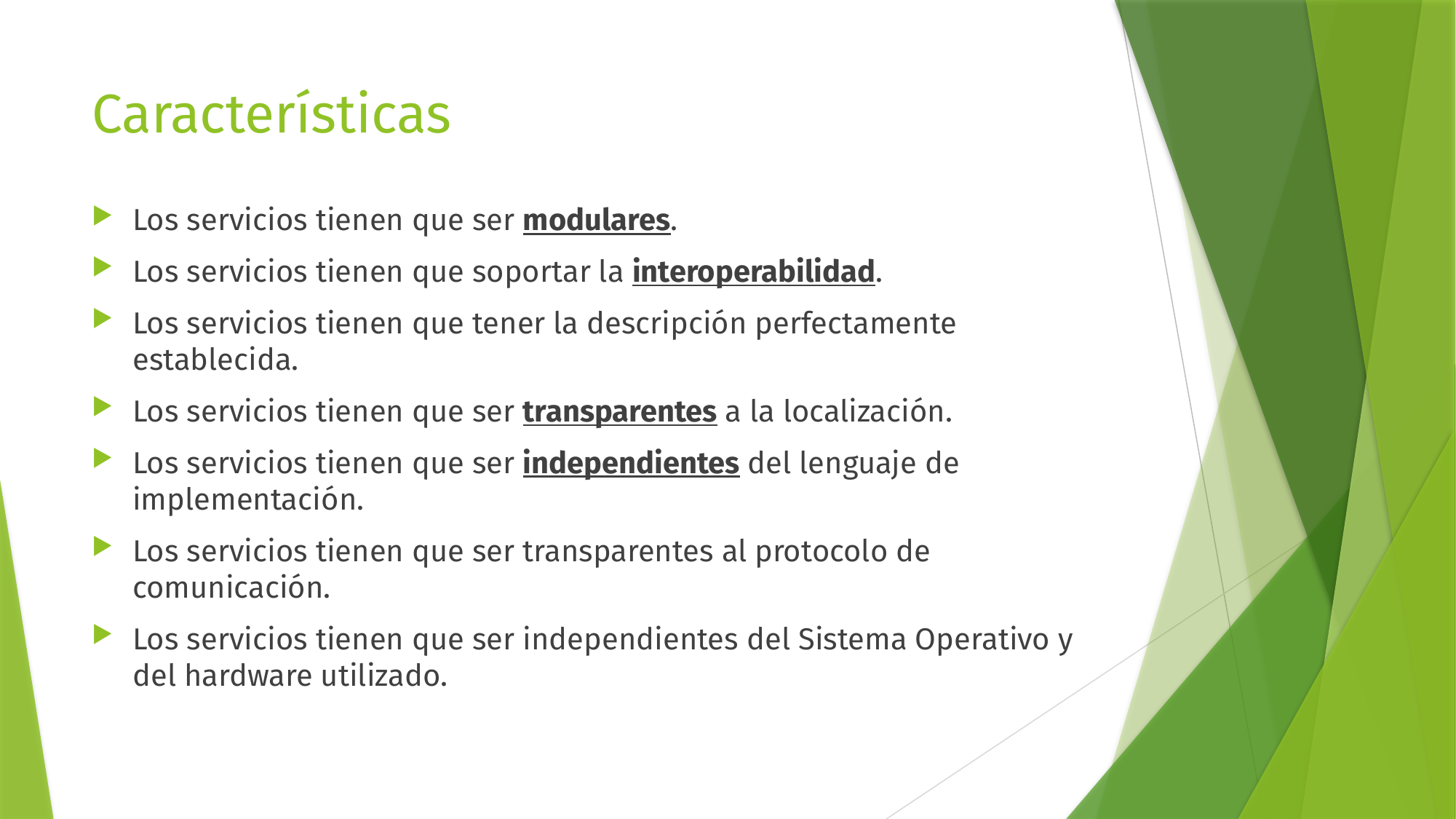

# Características
Los servicios tienen que ser modulares.
Los servicios tienen que soportar la interoperabilidad.
Los servicios tienen que tener la descripción perfectamente establecida.
Los servicios tienen que ser transparentes a la localización.
Los servicios tienen que ser independientes del lenguaje de implementación.
Los servicios tienen que ser transparentes al protocolo de comunicación.
Los servicios tienen que ser independientes del Sistema Operativo y del hardware utilizado.